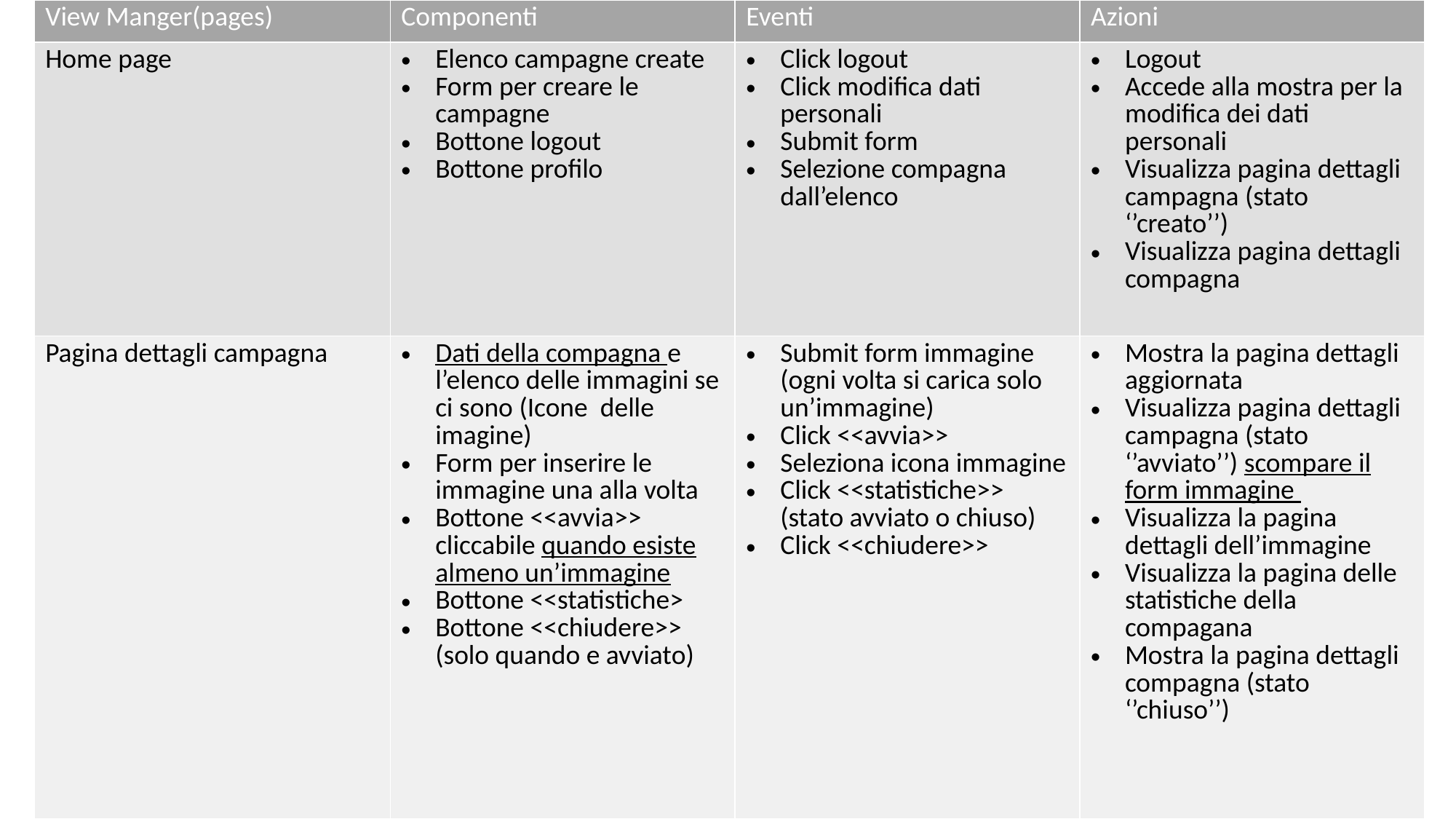

| View Manger(pages) | Componenti | Eventi | Azioni |
| --- | --- | --- | --- |
| Home page | Elenco campagne create Form per creare le campagne Bottone logout Bottone profilo | Click logout Click modifica dati personali Submit form Selezione compagna dall’elenco | Logout Accede alla mostra per la modifica dei dati personali Visualizza pagina dettagli campagna (stato ‘’creato’’) Visualizza pagina dettagli compagna |
| Pagina dettagli campagna | Dati della compagna e l’elenco delle immagini se ci sono (Icone delle imagine) Form per inserire le immagine una alla volta Bottone <<avvia>> cliccabile quando esiste almeno un’immagine Bottone <<statistiche> Bottone <<chiudere>> (solo quando e avviato) | Submit form immagine (ogni volta si carica solo un’immagine) Click <<avvia>> Seleziona icona immagine Click <<statistiche>> (stato avviato o chiuso) Click <<chiudere>> | Mostra la pagina dettagli aggiornata Visualizza pagina dettagli campagna (stato ‘’avviato’’) scompare il form immagine Visualizza la pagina dettagli dell’immagine Visualizza la pagina delle statistiche della compagana Mostra la pagina dettagli compagna (stato ‘’chiuso’’) |